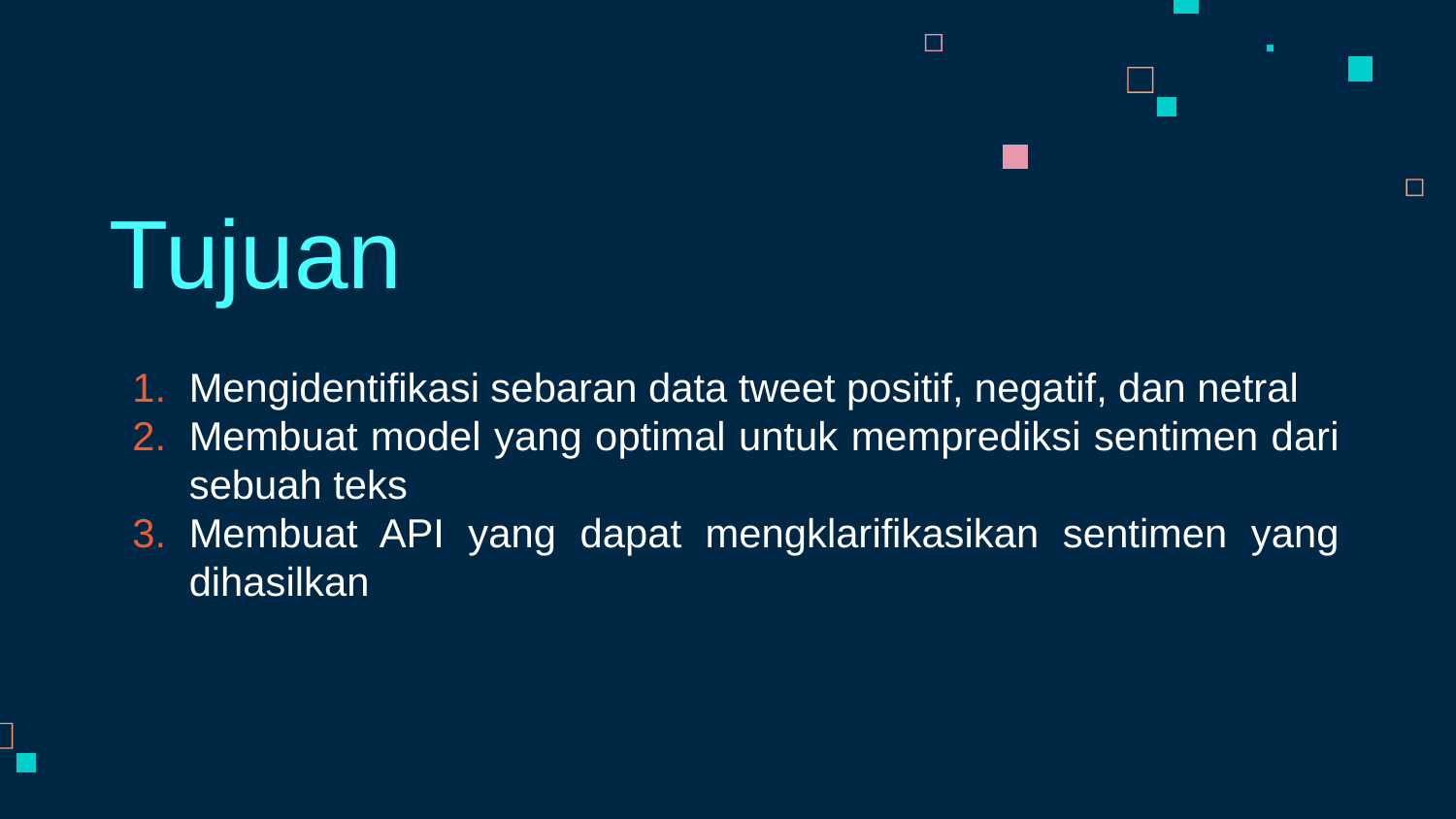

# Tujuan
Mengidentifikasi sebaran data tweet positif, negatif, dan netral
Membuat model yang optimal untuk memprediksi sentimen dari sebuah teks
Membuat API yang dapat mengklarifikasikan sentimen yang dihasilkan